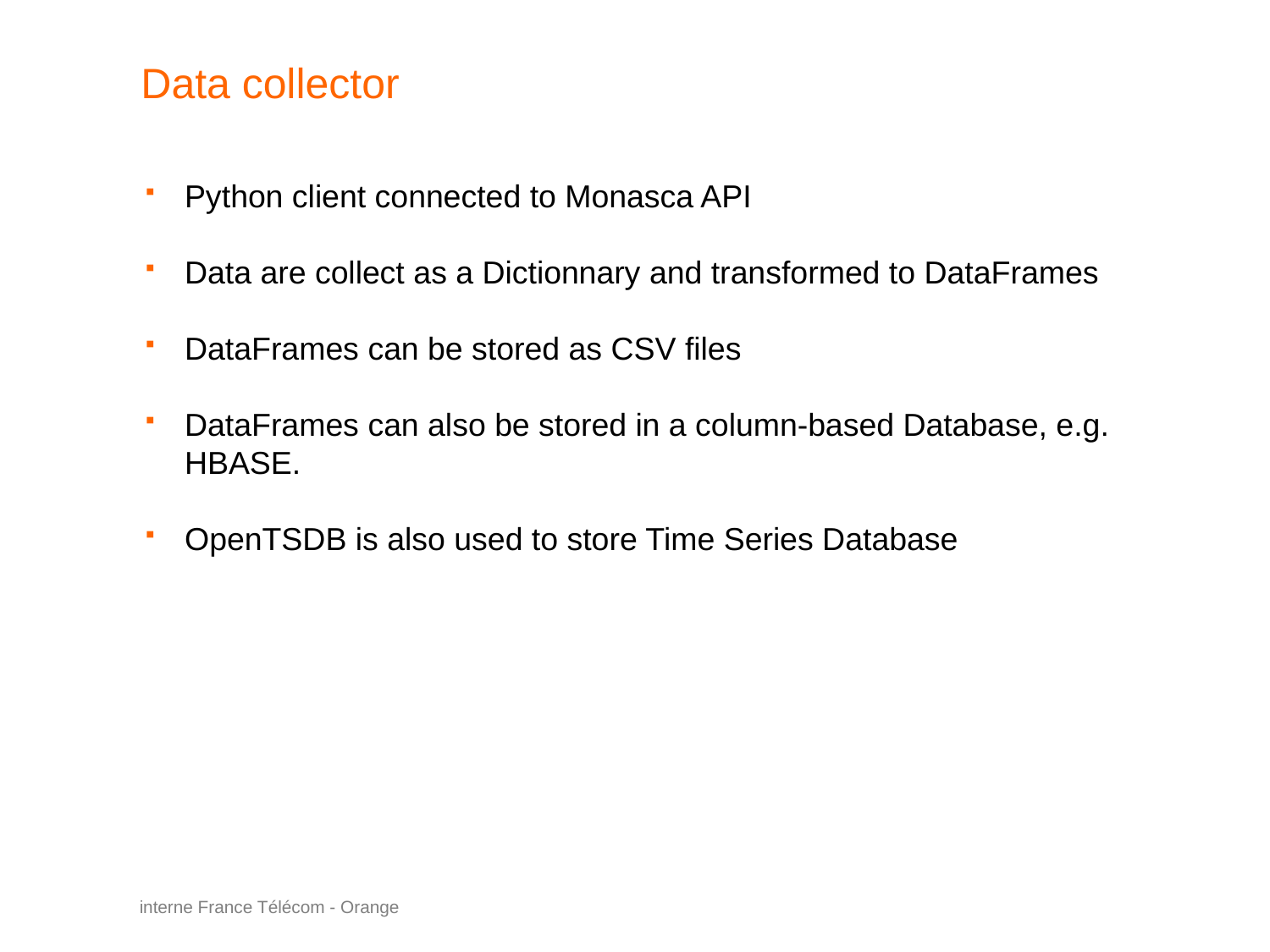

# Data collector
Python client connected to Monasca API

Data are collect as a Dictionnary and transformed to DataFrames

DataFrames can be stored as CSV files

DataFrames can also be stored in a column-based Database, e.g. HBASE.

OpenTSDB is also used to store Time Series Database